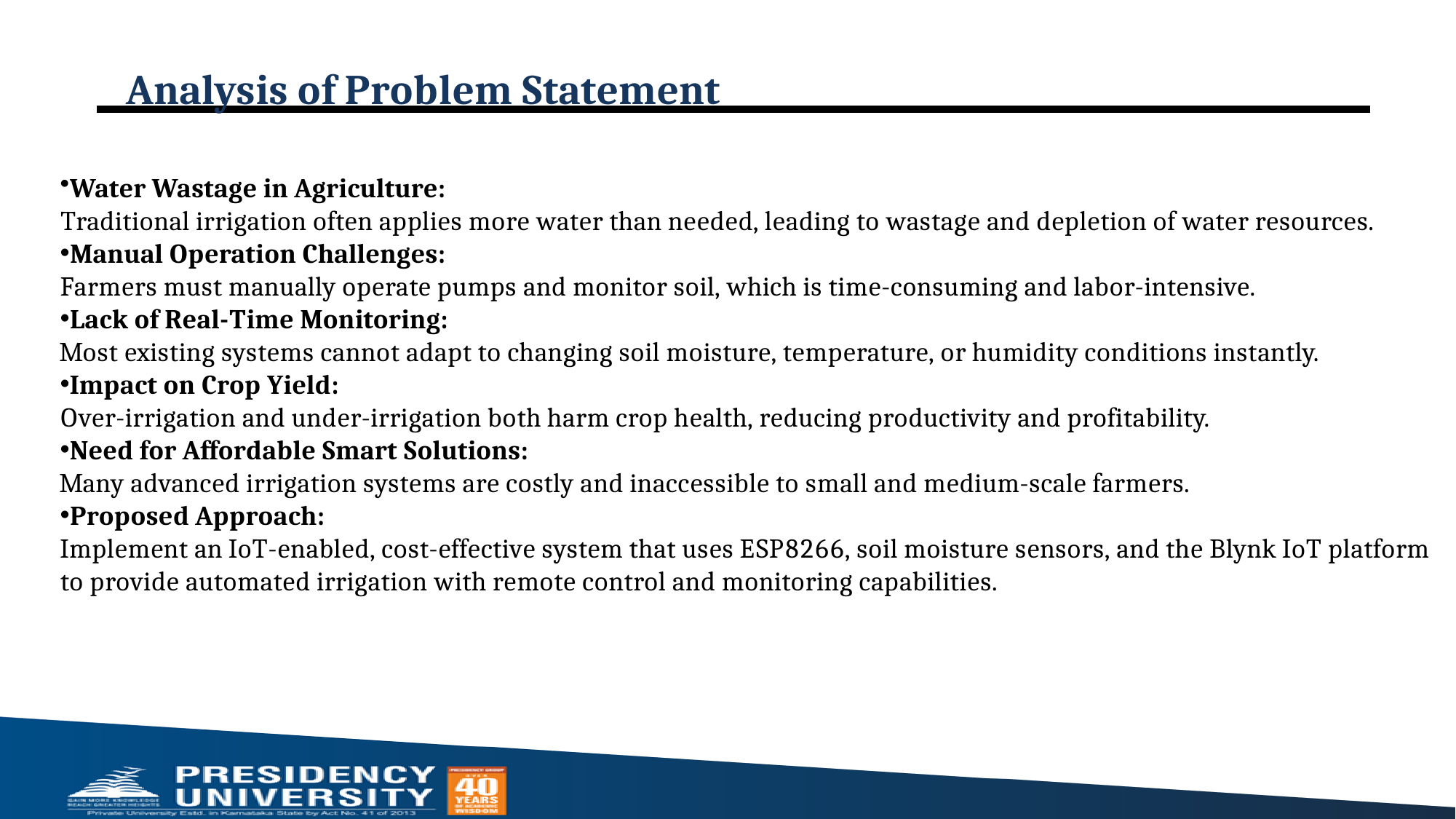

# Analysis of Problem Statement
Water Wastage in Agriculture:
Traditional irrigation often applies more water than needed, leading to wastage and depletion of water resources.
Manual Operation Challenges:
Farmers must manually operate pumps and monitor soil, which is time-consuming and labor-intensive.
Lack of Real-Time Monitoring:
Most existing systems cannot adapt to changing soil moisture, temperature, or humidity conditions instantly.
Impact on Crop Yield:
Over-irrigation and under-irrigation both harm crop health, reducing productivity and profitability.
Need for Affordable Smart Solutions:
Many advanced irrigation systems are costly and inaccessible to small and medium-scale farmers.
Proposed Approach:
Implement an IoT-enabled, cost-effective system that uses ESP8266, soil moisture sensors, and the Blynk IoT platform to provide automated irrigation with remote control and monitoring capabilities.